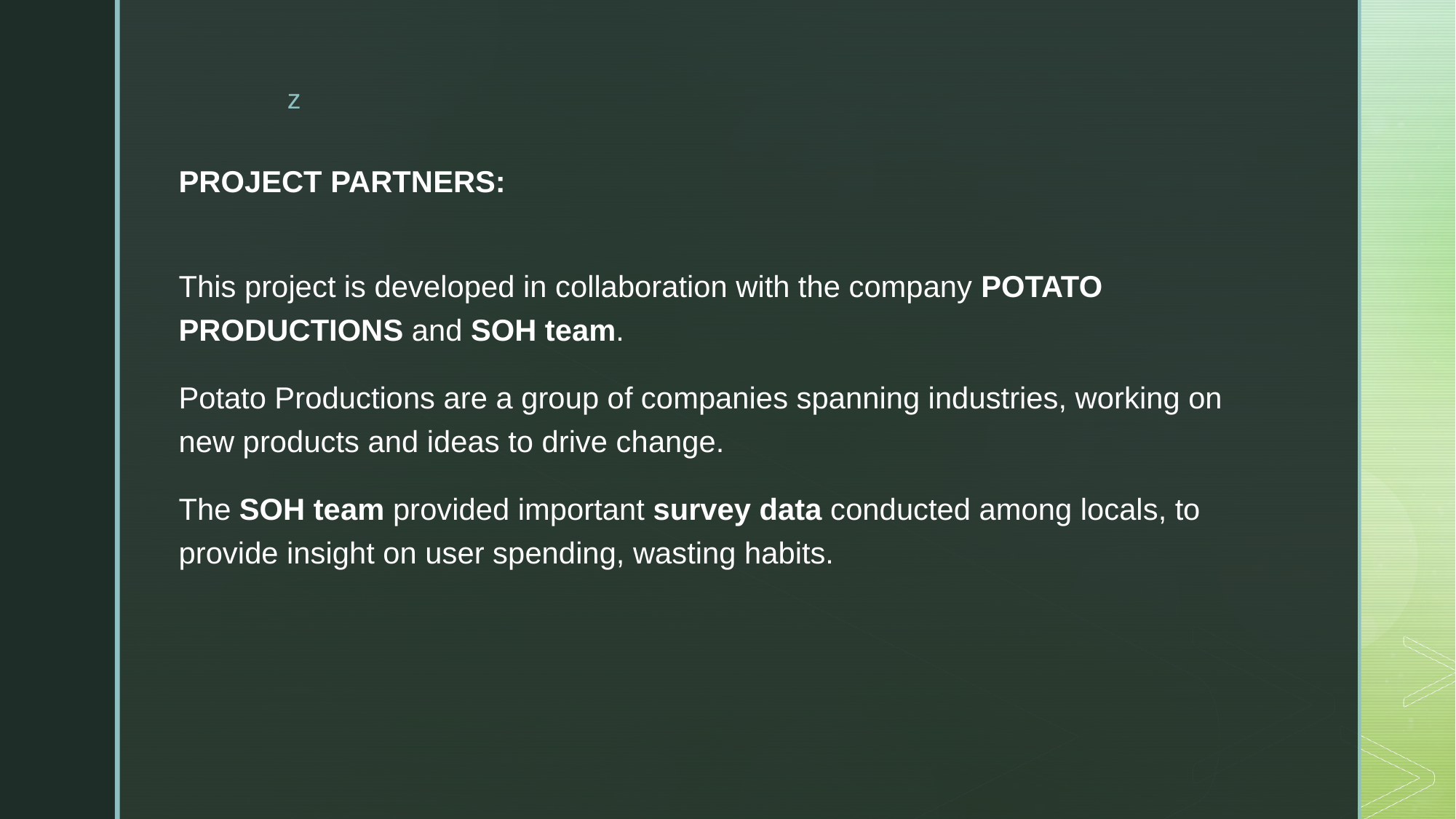

PROJECT PARTNERS:
This project is developed in collaboration with the company POTATO PRODUCTIONS and SOH team.
Potato Productions are a group of companies spanning industries, working on new products and ideas to drive change.
The SOH team provided important survey data conducted among locals, to provide insight on user spending, wasting habits.